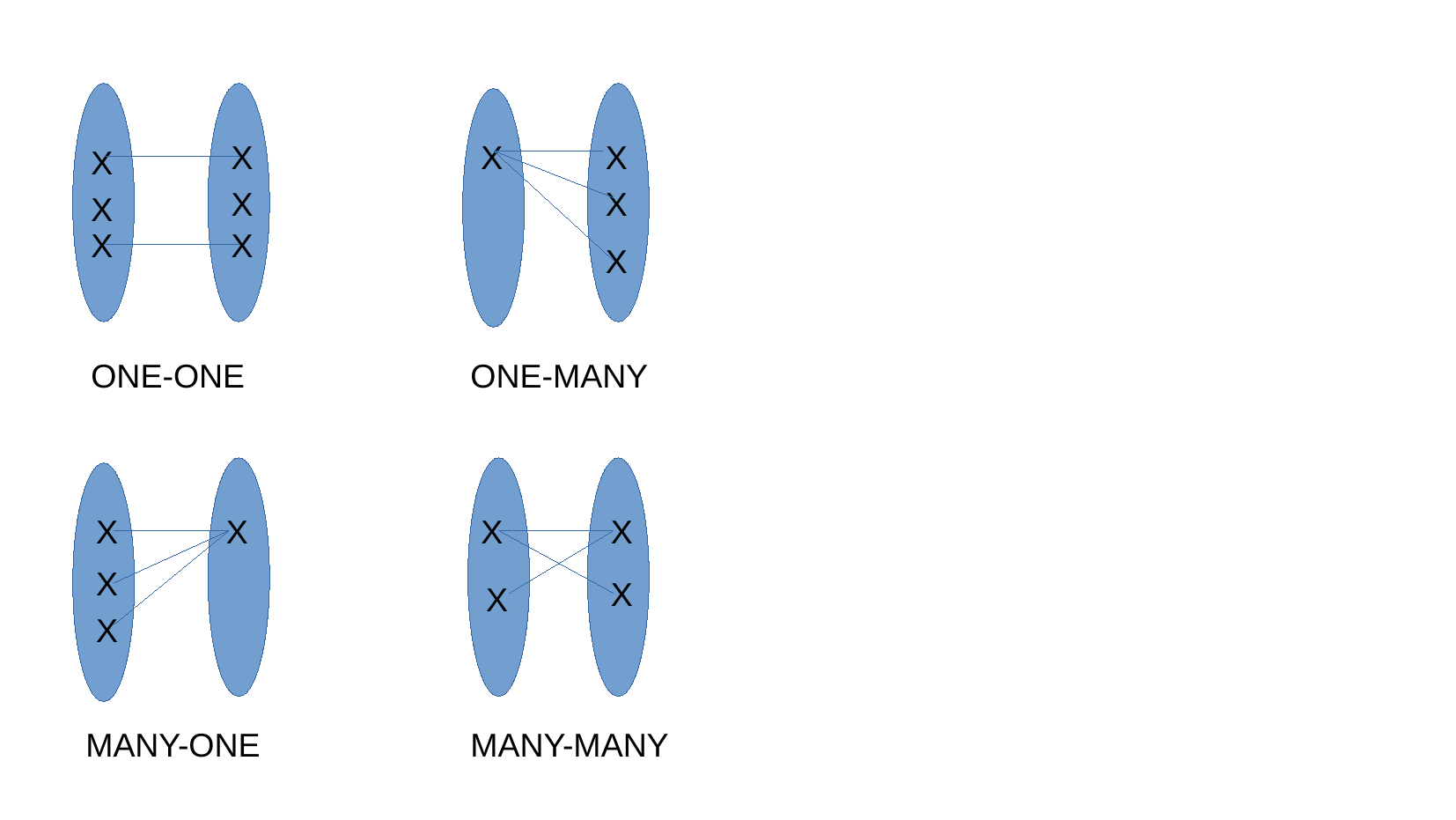

X
X
X
X

X
X
X
X
X
X

ONE-ONE
ONE-MANY

X
X
X
X

X
X
X
X
MANY-ONE
MANY-MANY